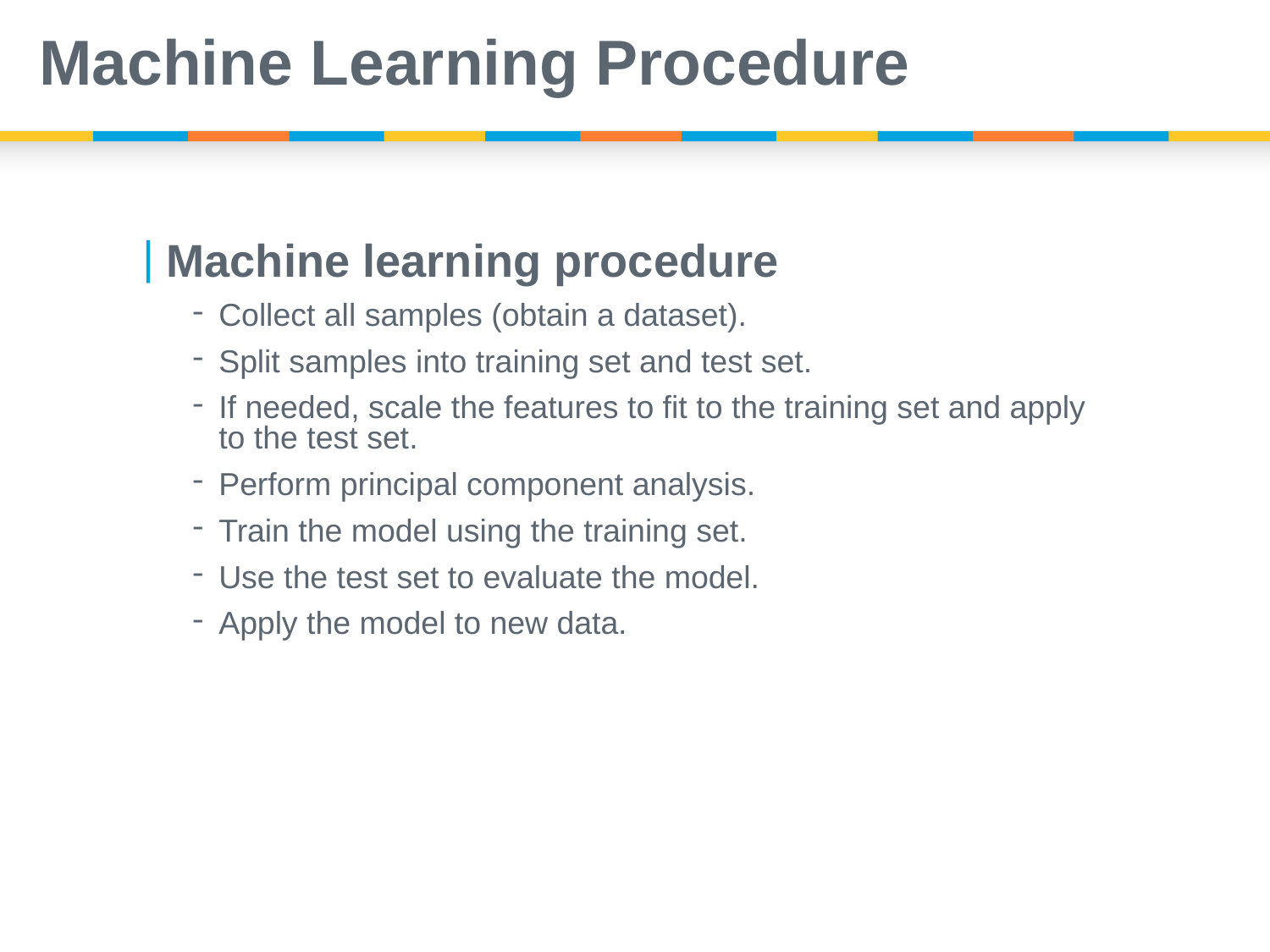

# Machine Learning Procedure
Machine learning procedure
Collect all samples (obtain a dataset).
Split samples into training set and test set.
If needed, scale the features to fit to the training set and apply to the test set.
Perform principal component analysis.
Train the model using the training set.
Use the test set to evaluate the model.
Apply the model to new data.